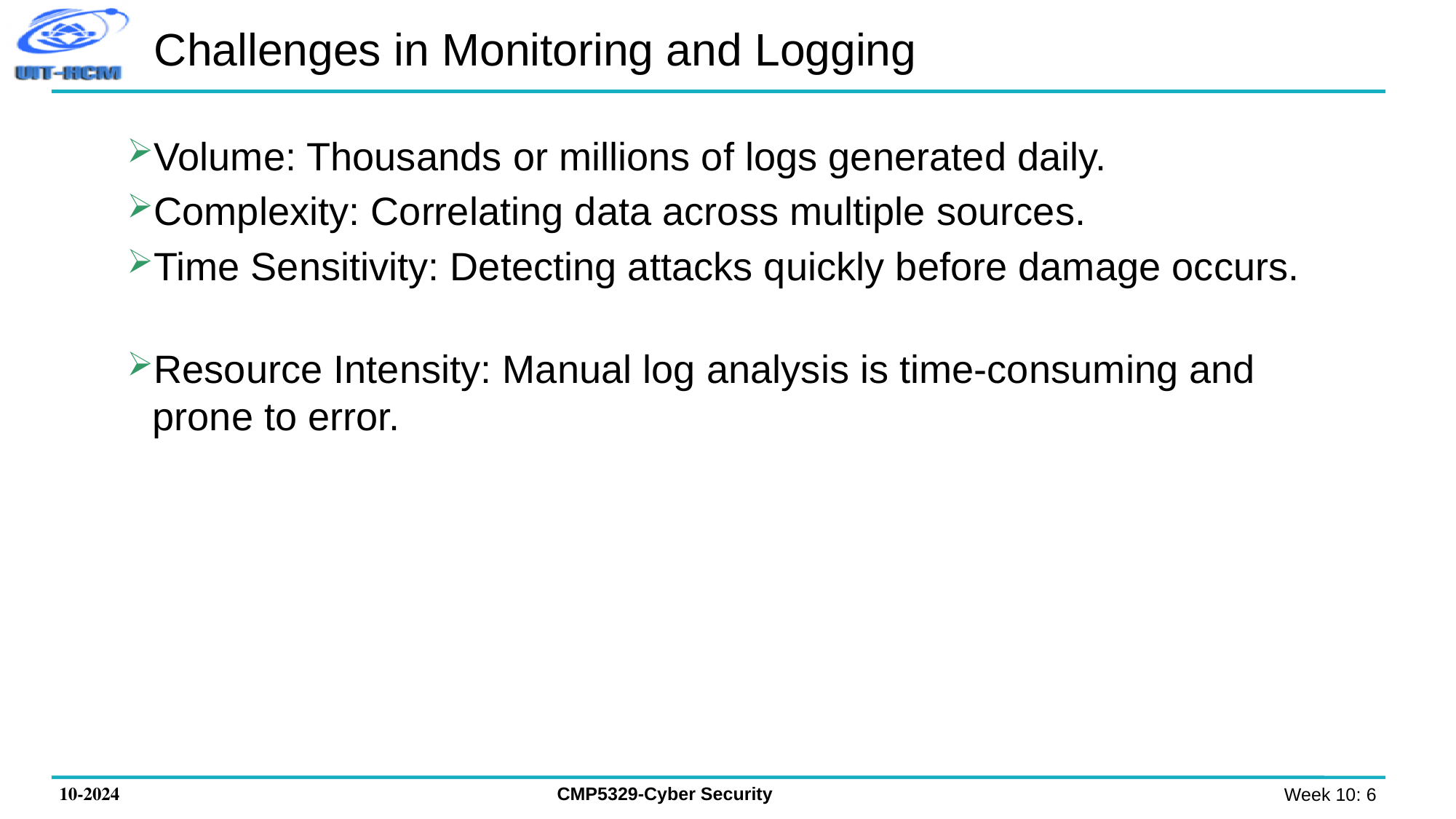

# Challenges in Monitoring and Logging
Volume: Thousands or millions of logs generated daily.
Complexity: Correlating data across multiple sources.
Time Sensitivity: Detecting attacks quickly before damage occurs.
Resource Intensity: Manual log analysis is time-consuming and prone to error.